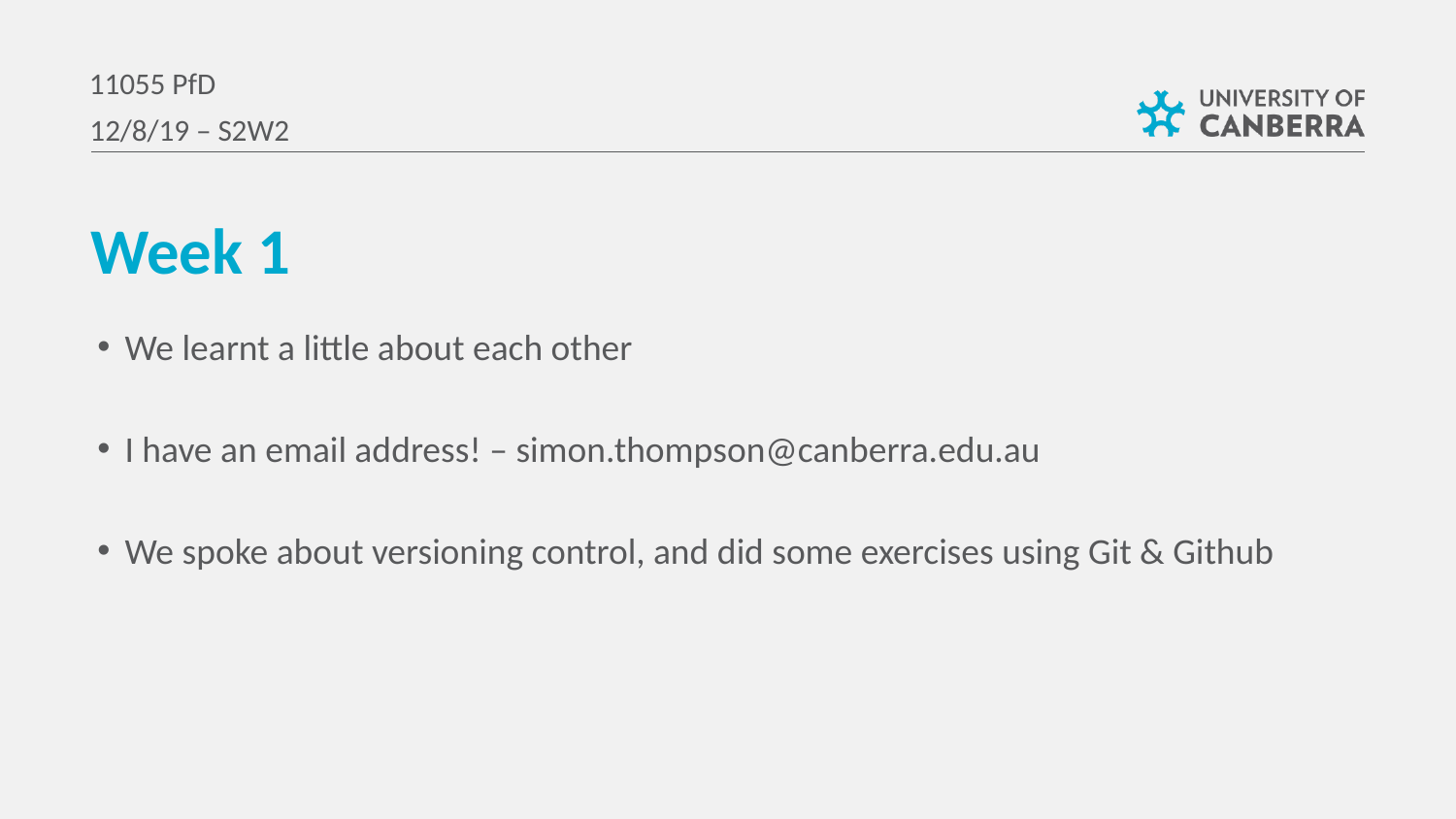

11055 PfD
12/8/19 – S2W2
Week 1
We learnt a little about each other

I have an email address! – simon.thompson@canberra.edu.au

We spoke about versioning control, and did some exercises using Git & Github